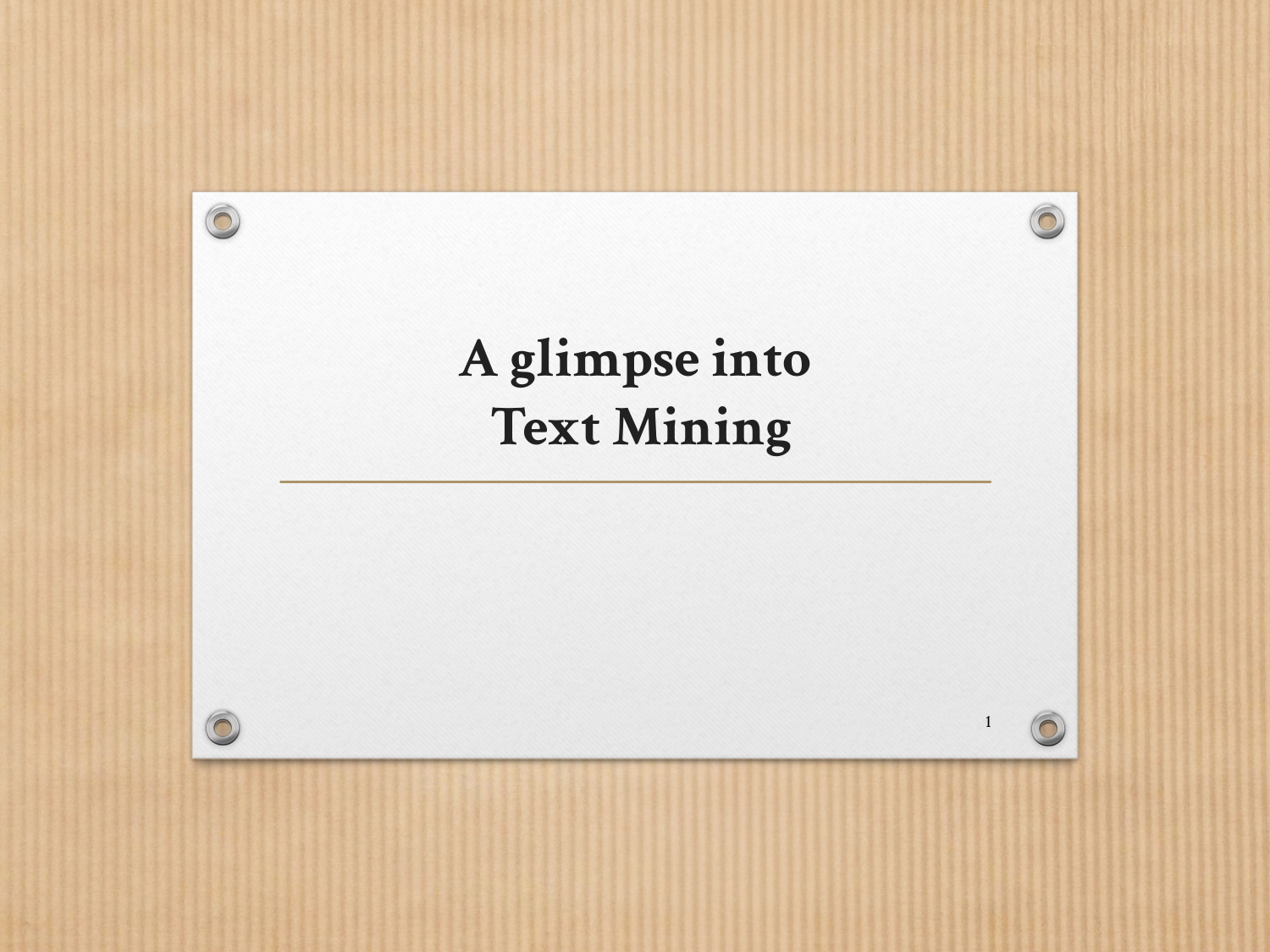

# A glimpse into Text Mining
1